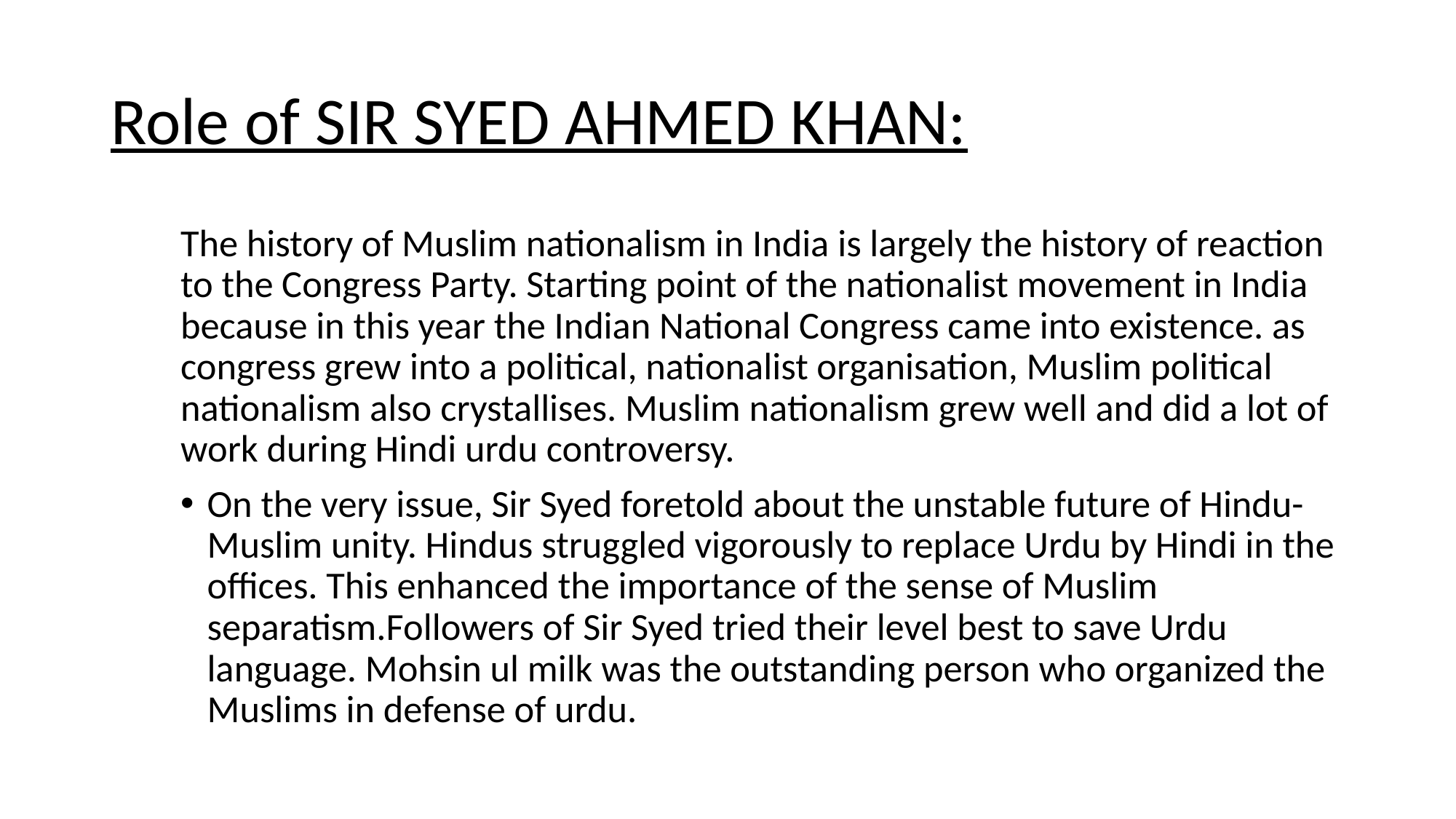

# Role of SIR SYED AHMED KHAN:
The history of Muslim nationalism in India is largely the history of reaction to the Congress Party. Starting point of the nationalist movement in India because in this year the Indian National Congress came into existence. as congress grew into a political, nationalist organisation, Muslim political nationalism also crystallises. Muslim nationalism grew well and did a lot of work during Hindi urdu controversy.
On the very issue, Sir Syed foretold about the unstable future of Hindu-Muslim unity. Hindus struggled vigorously to replace Urdu by Hindi in the offices. This enhanced the importance of the sense of Muslim separatism.Followers of Sir Syed tried their level best to save Urdu language. Mohsin ul milk was the outstanding person who organized the Muslims in defense of urdu.